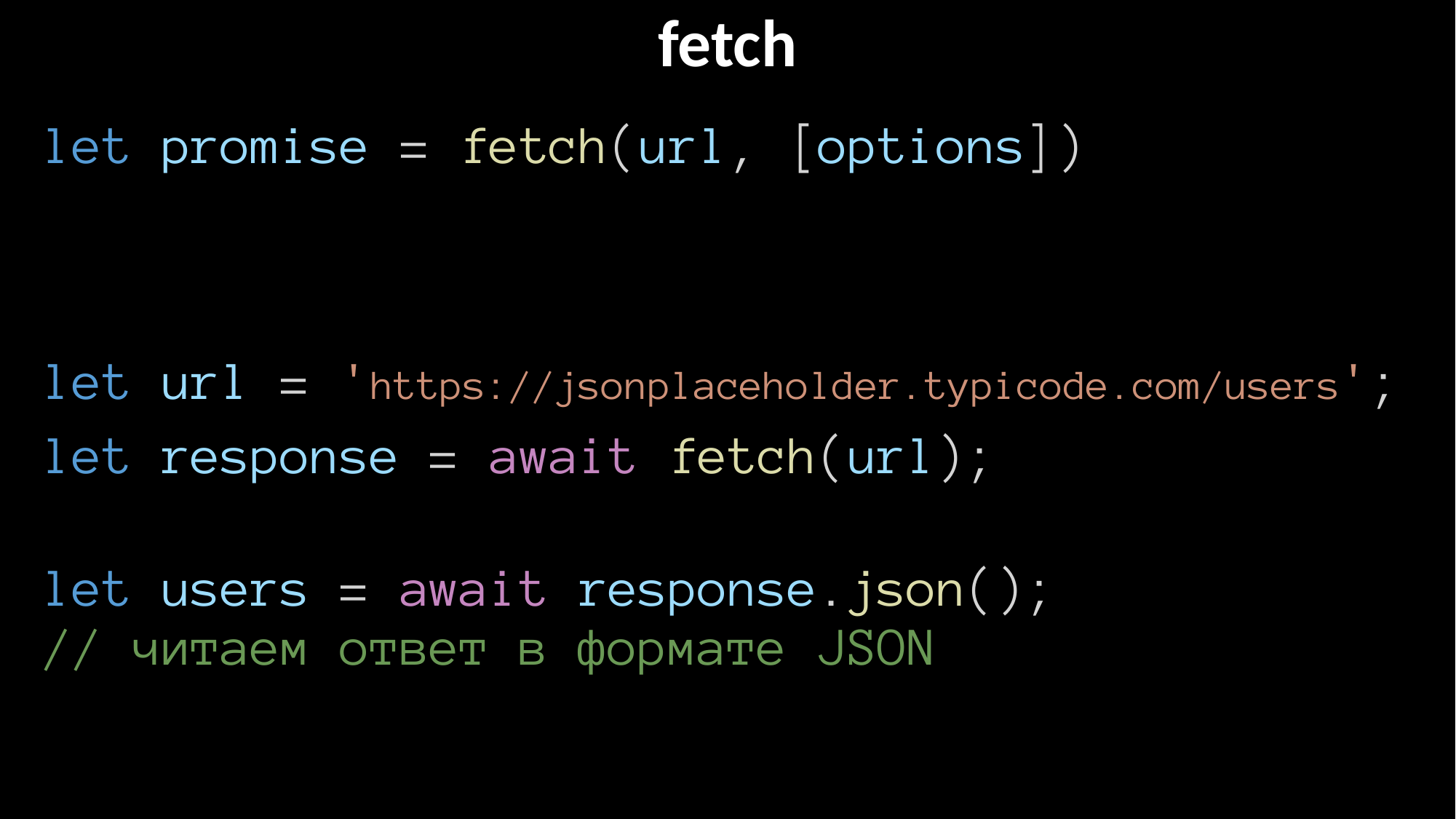

# fetch
let promise = fetch(url, [options])
let url = 'https://jsonplaceholder.typicode.com/users';
let response = await fetch(url);
let users = await response.json(); 
// читаем ответ в формате JSON